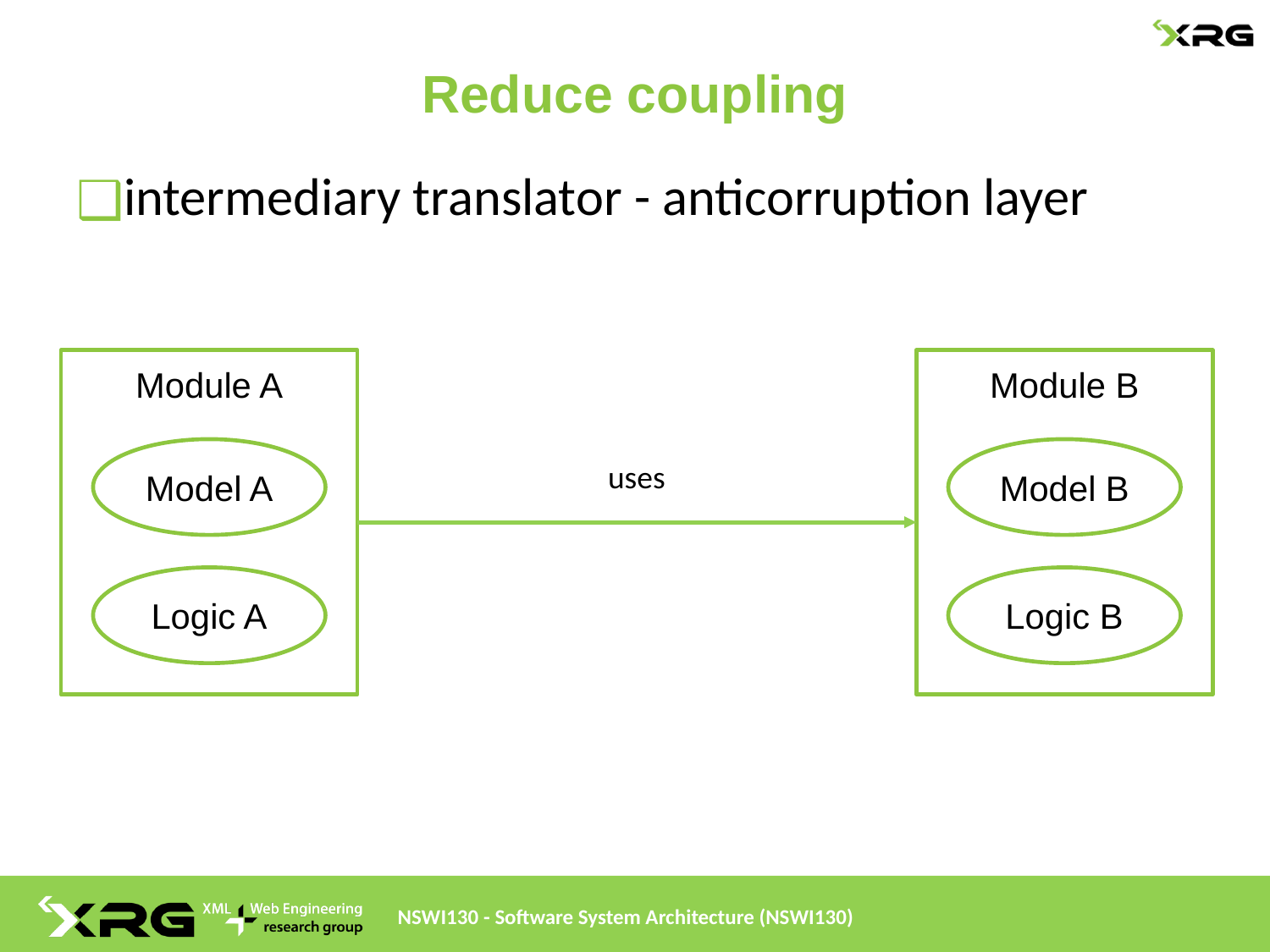

# Reduce coupling
intermediary translator - anticorruption layer
Module A
Module B
Model A
Model B
uses
Logic A
Logic B
NSWI130 - Software System Architecture (NSWI130)